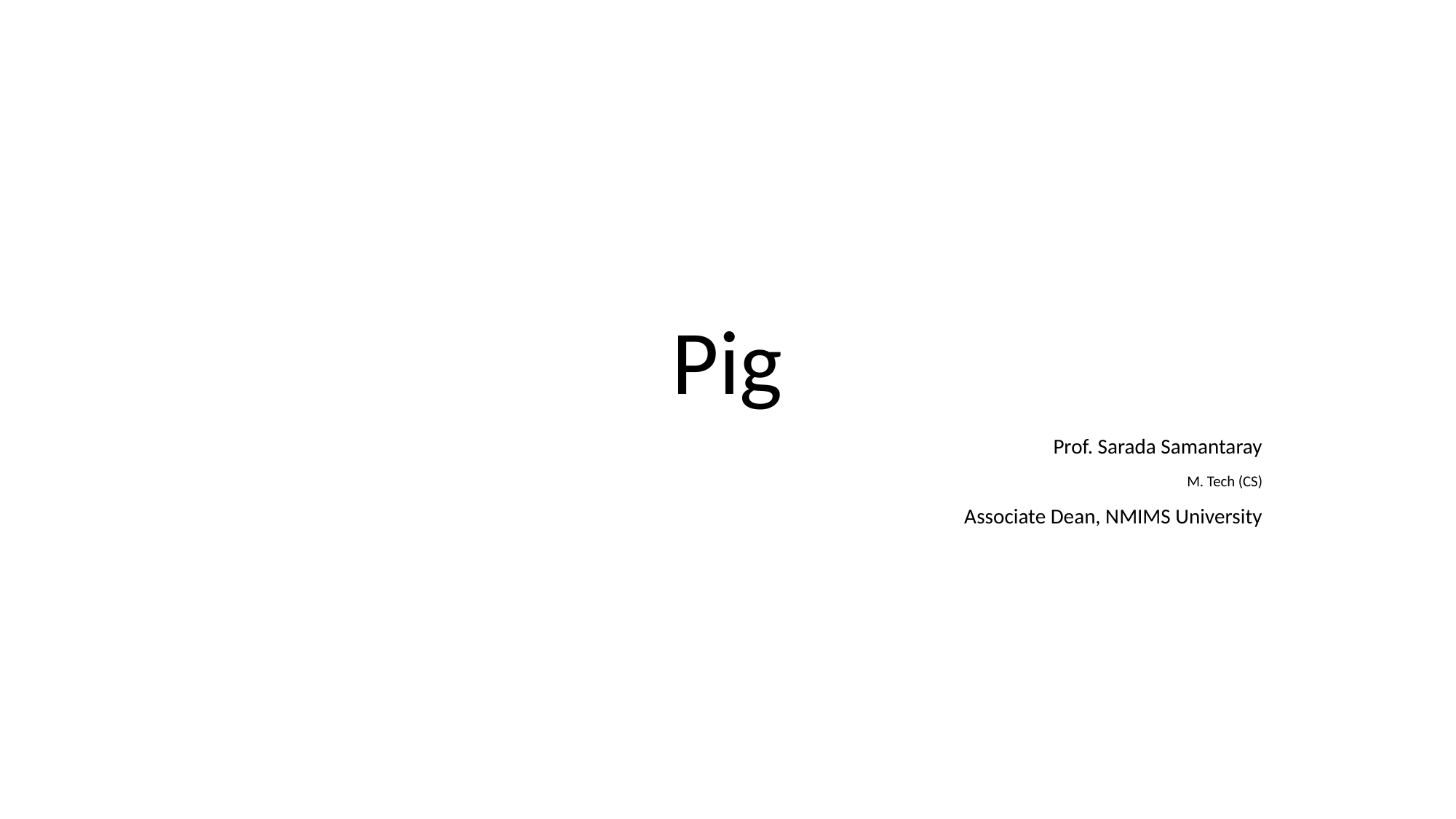

# Pig
Prof. Sarada Samantaray
M. Tech (CS)
Associate Dean, NMIMS University